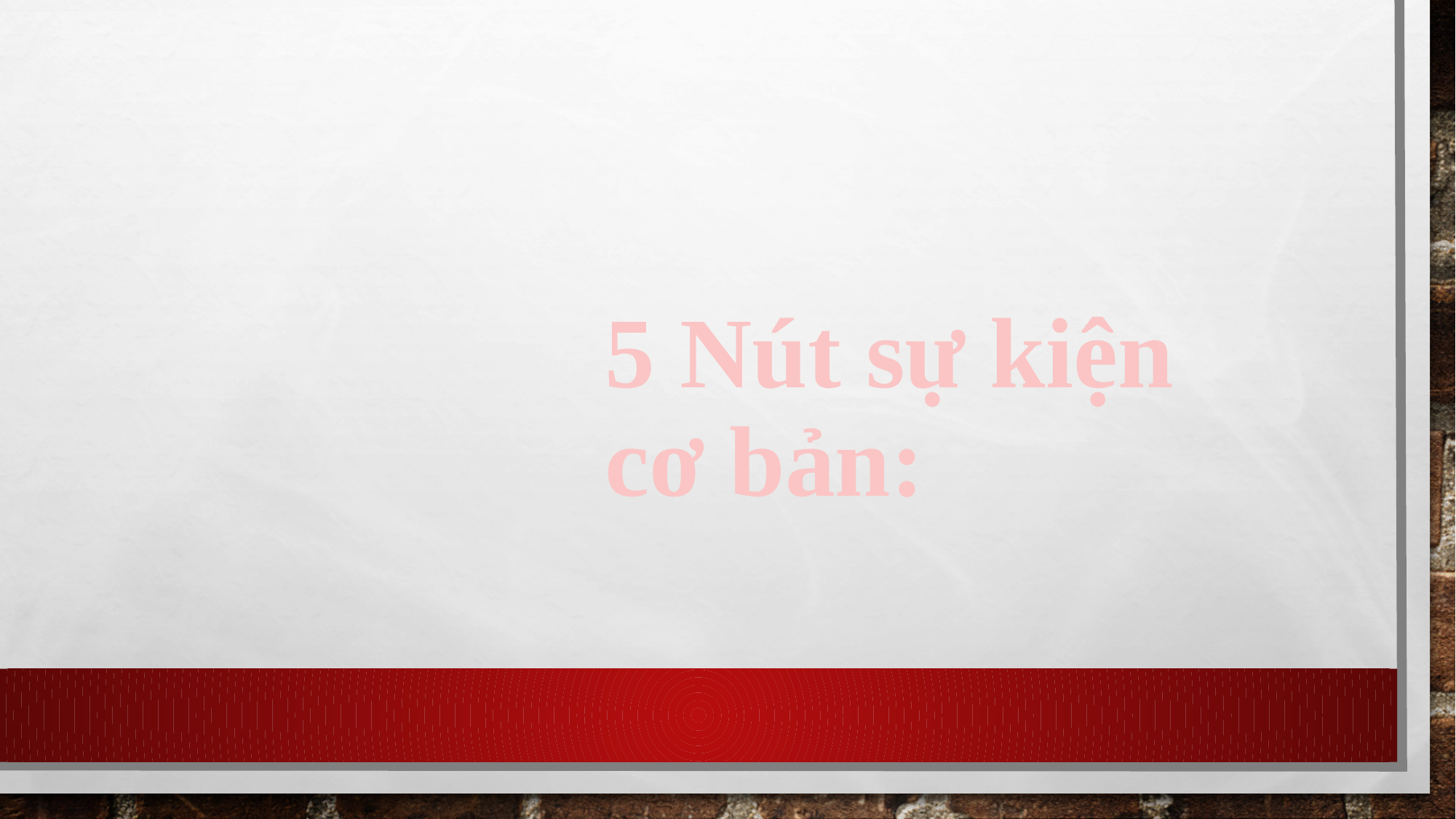

# 5 Nút sự kiện cơ bản: